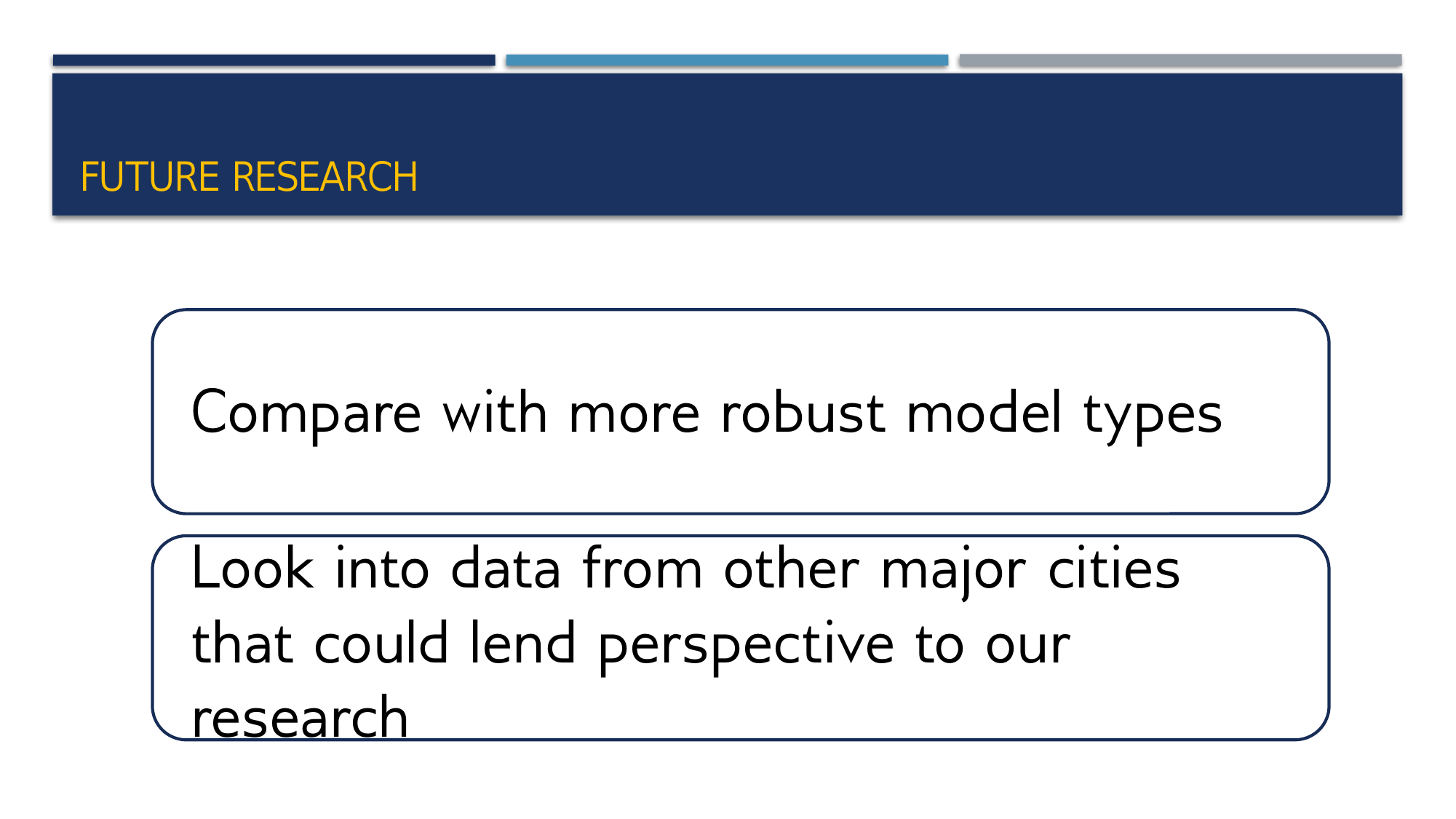

# Future Research
Compare with more robust model types
Look into data from other major cities that could lend perspective to our research